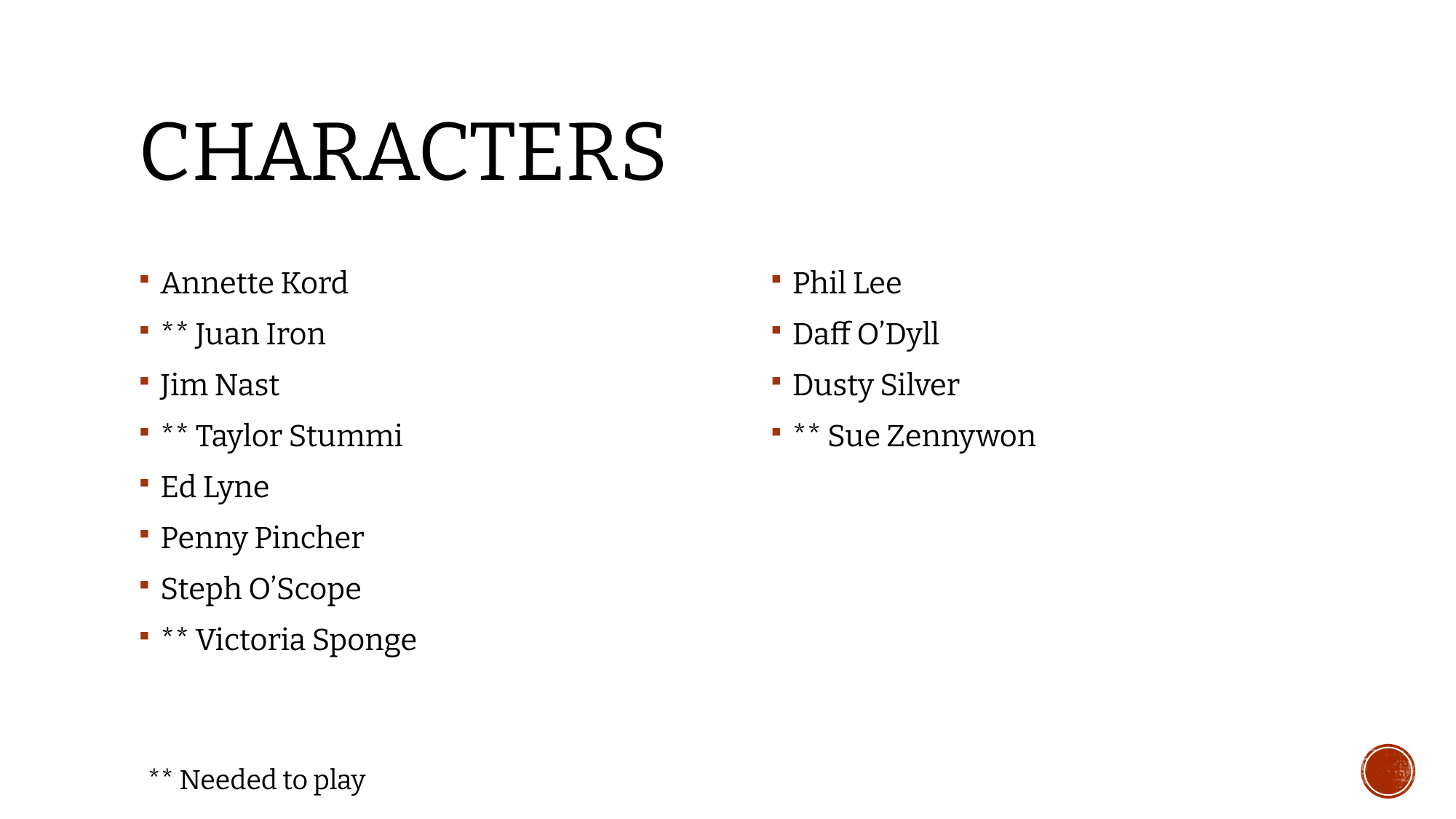

# Characters
Annette Kord
** Juan Iron
Jim Nast
** Taylor Stummi
Ed Lyne
Penny Pincher
Steph O’Scope
** Victoria Sponge
Phil Lee
Daff O’Dyll
Dusty Silver
** Sue Zennywon

** Needed to play